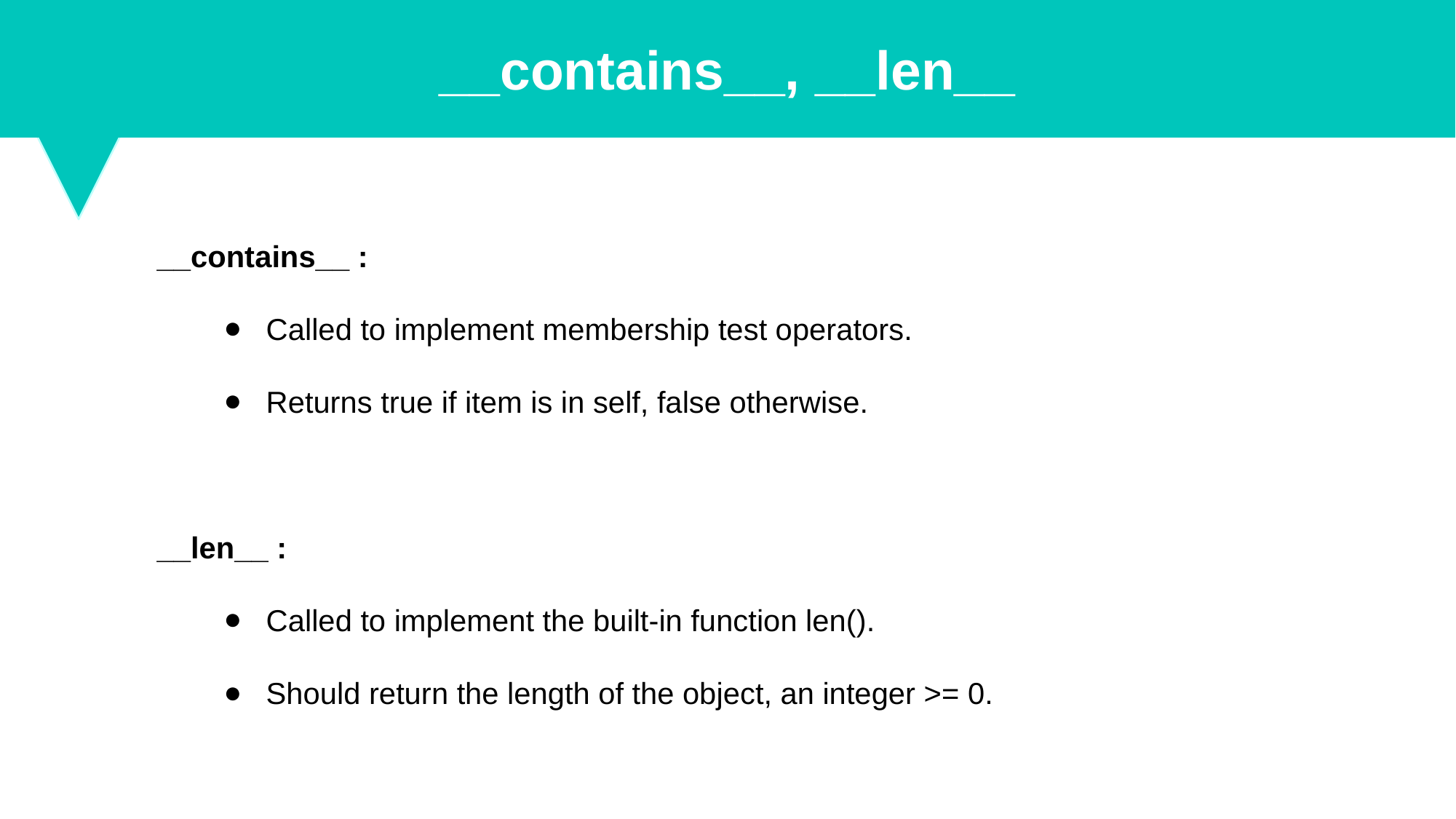

__contains__, __len__

__contains__ :
Called to implement membership test operators.
Returns true if item is in self, false otherwise.

__len__ :
Called to implement the built-in function len().
Should return the length of the object, an integer >= 0.